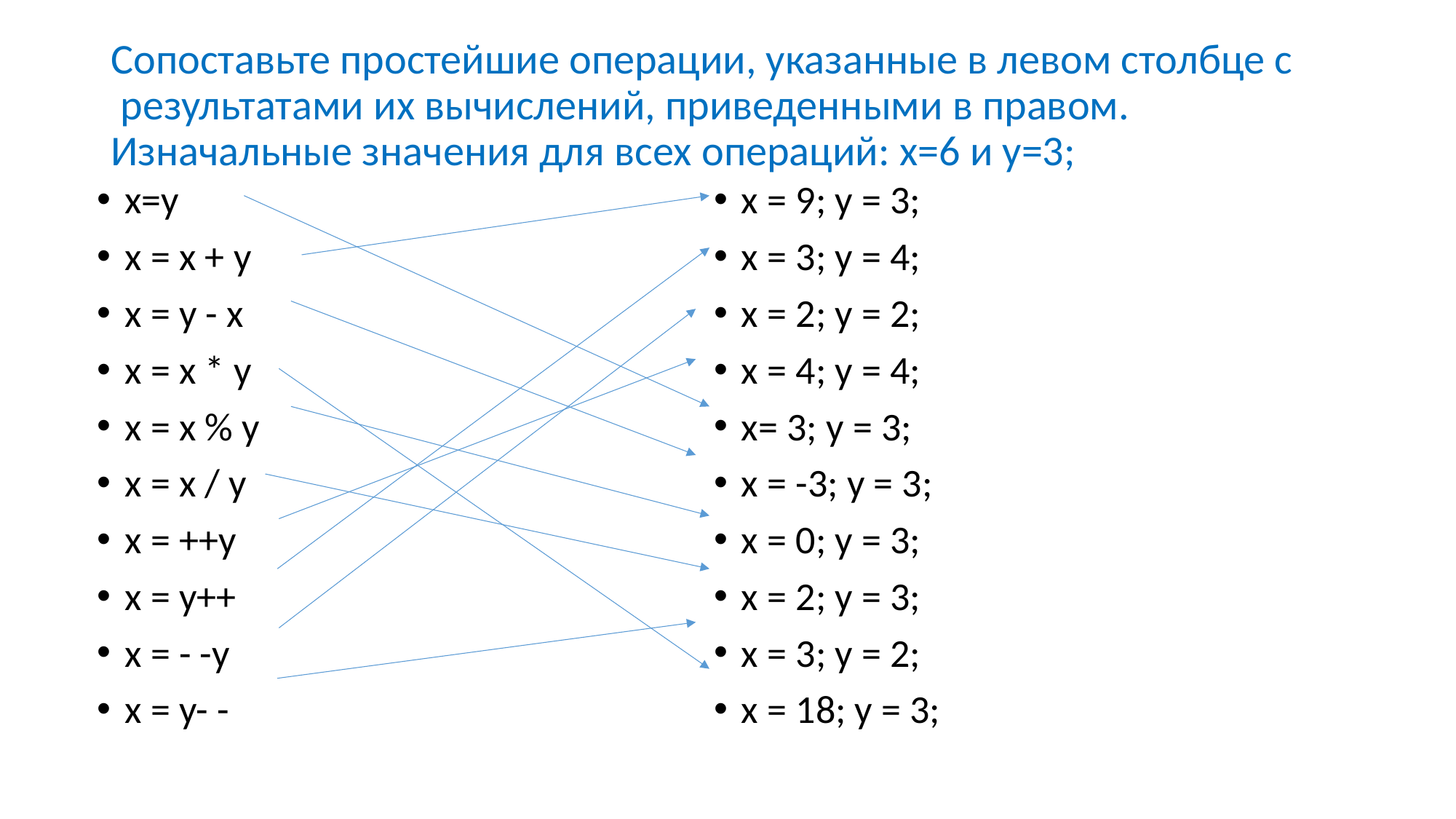

# Сопоставьте простейшие операции, указанные в левом столбце с  результатами их вычислений, приведенными в правом. Изначальные значения для всех операций: х=6 и y=3;
x=y
x = x + y
x = y - x
x = x * y
x = x % y
x = x / y
x = ++y
x = y++
x = - -y
x = y- -

x = 9; y = 3;
x = 3; y = 4;
x = 2; y = 2;
x = 4; y = 4;
x= 3; y = 3;
x = -3; y = 3;
x = 0; y = 3;
x = 2; y = 3;
x = 3; y = 2;
x = 18; y = 3;